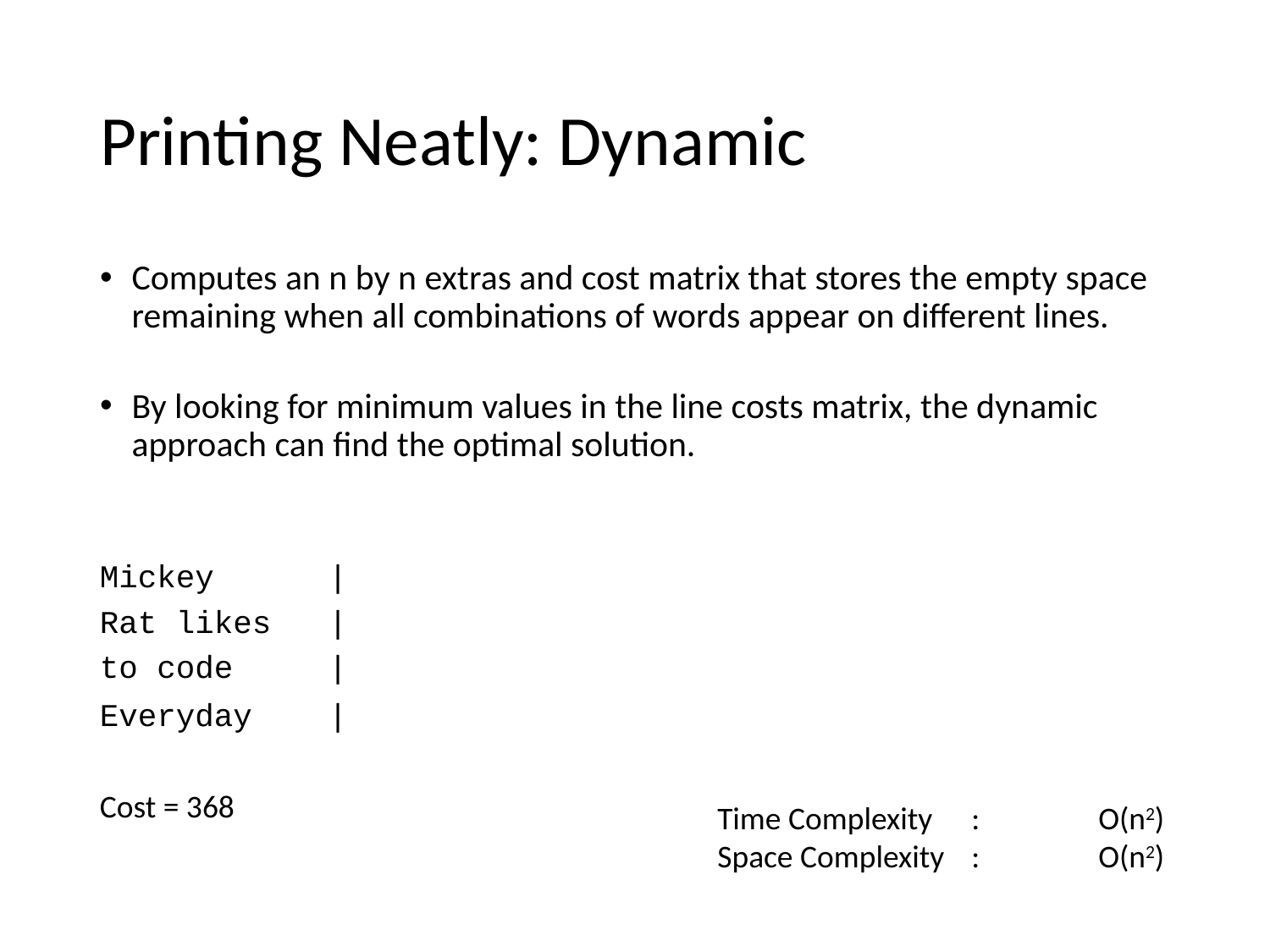

# Printing Neatly: Dynamic
Computes an n by n extras and cost matrix that stores the empty space remaining when all combinations of words appear on different lines.

By looking for minimum values in the line costs matrix, the dynamic approach can find the optimal solution.

Mickey      |
Rat likes   |
to code     |
Everyday    |

Cost = 368
Time Complexity 	:	O(n2)
Space Complexity 	: 	O(n2)